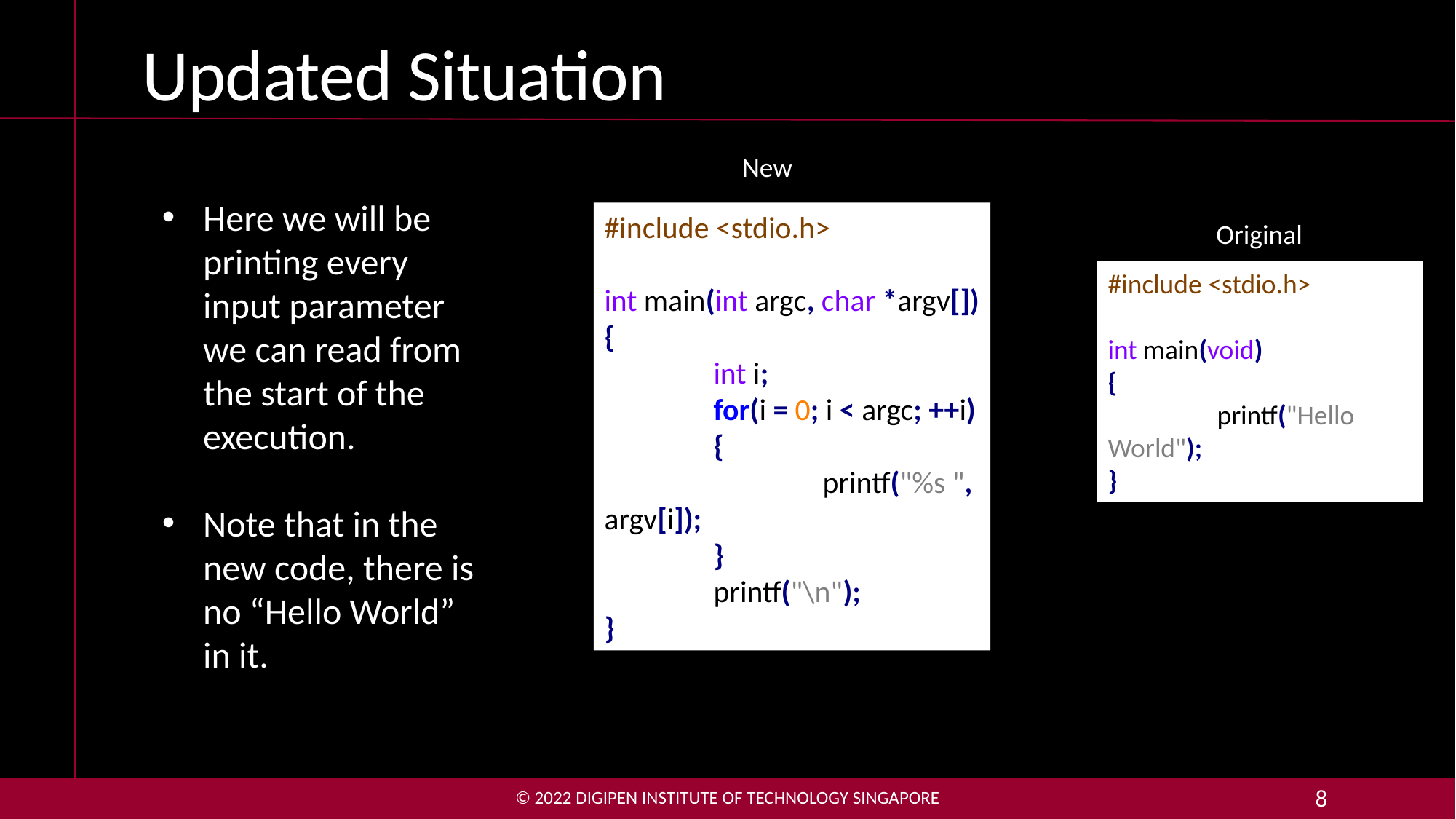

# Updated Situation
New
Here we will be printing every input parameter we can read from the start of the execution.

Note that in the new code, there is no “Hello World” in it.
#include <stdio.h>

int main(int argc, char *argv[])
{
	int i;
	for(i = 0; i < argc; ++i)
	{
		printf("%s ", argv[i]);
	}
	printf("\n");
}
Original
#include <stdio.h>

int main(void)
{
	printf("Hello World");
}
© 2022 DigiPen Institute of Technology singapore
8